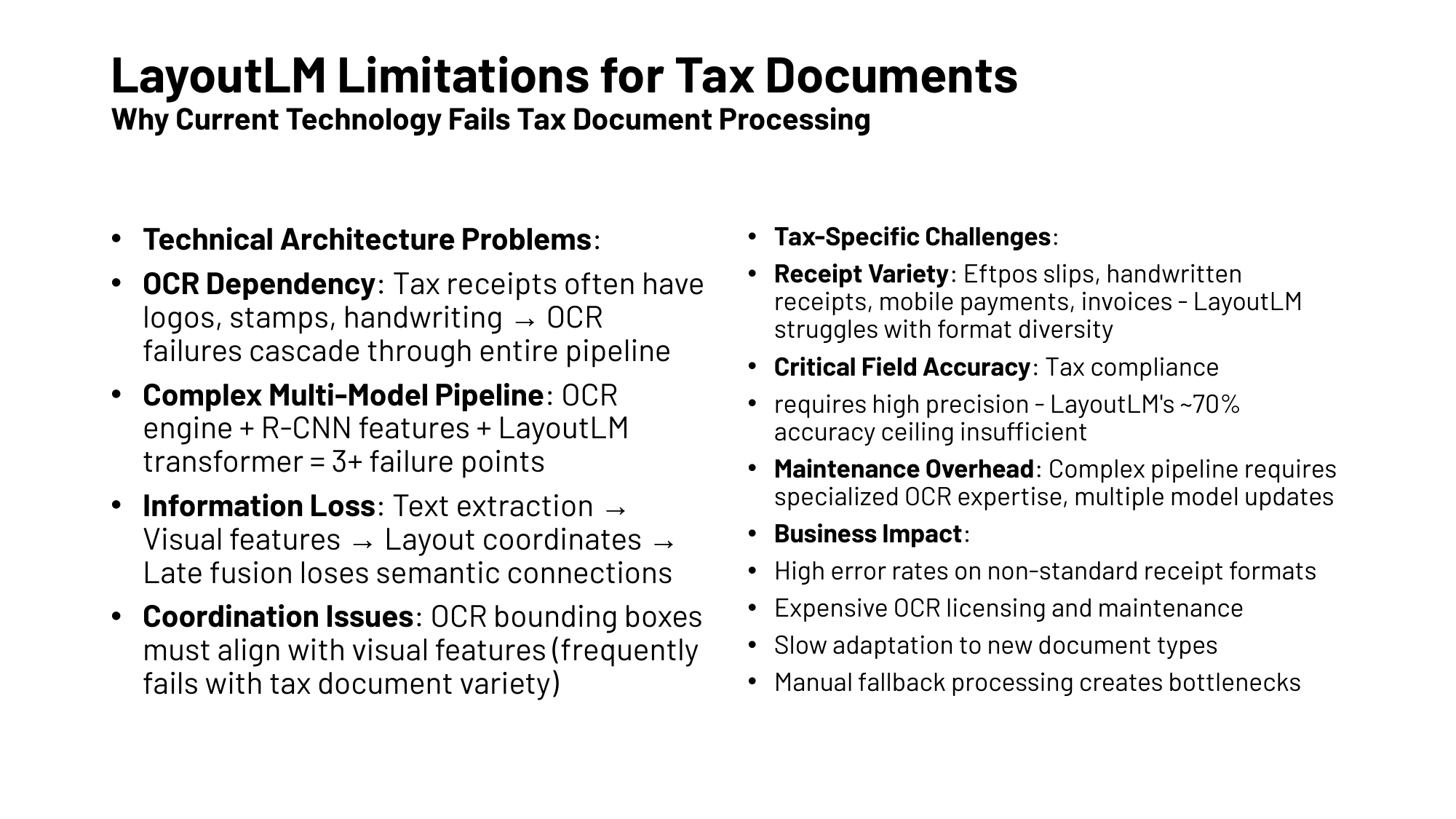

# LayoutLM Limitations for Tax Documents Why Current Technology Fails Tax Document Processing
Technical Architecture Problems:
OCR Dependency: Tax receipts often have logos, stamps, handwriting → OCR failures cascade through entire pipeline
Complex Multi-Model Pipeline: OCR engine + R-CNN features + LayoutLM transformer = 3+ failure points
Information Loss: Text extraction → Visual features → Layout coordinates → Late fusion loses semantic connections
Coordination Issues: OCR bounding boxes must align with visual features (frequently fails with tax document variety)
Tax-Specific Challenges:
Receipt Variety: Eftpos slips, handwritten receipts, mobile payments, invoices - LayoutLM struggles with format diversity
Critical Field Accuracy: Tax compliance
requires high precision - LayoutLM's ~70% accuracy ceiling insufficient
Maintenance Overhead: Complex pipeline requires specialized OCR expertise, multiple model updates
Business Impact:
High error rates on non-standard receipt formats
Expensive OCR licensing and maintenance
Slow adaptation to new document types
Manual fallback processing creates bottlenecks